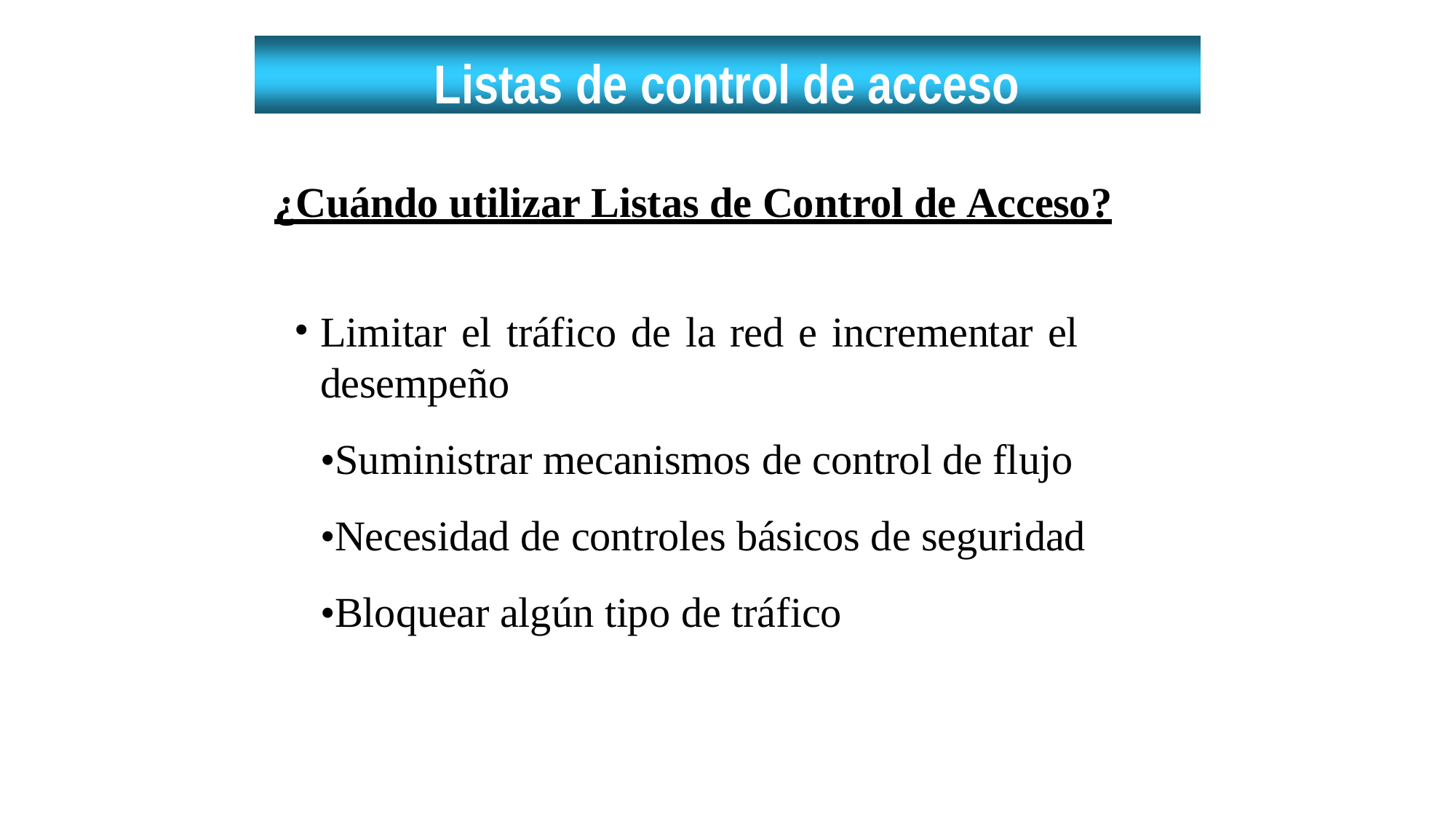

# Listas de control de acceso
¿Cuándo utilizar Listas de Control de Acceso?

Limitar el tráfico de la red e incrementar el desempeño
•Suministrar mecanismos de control de flujo
•Necesidad de controles básicos de seguridad
•Bloquear algún tipo de tráfico